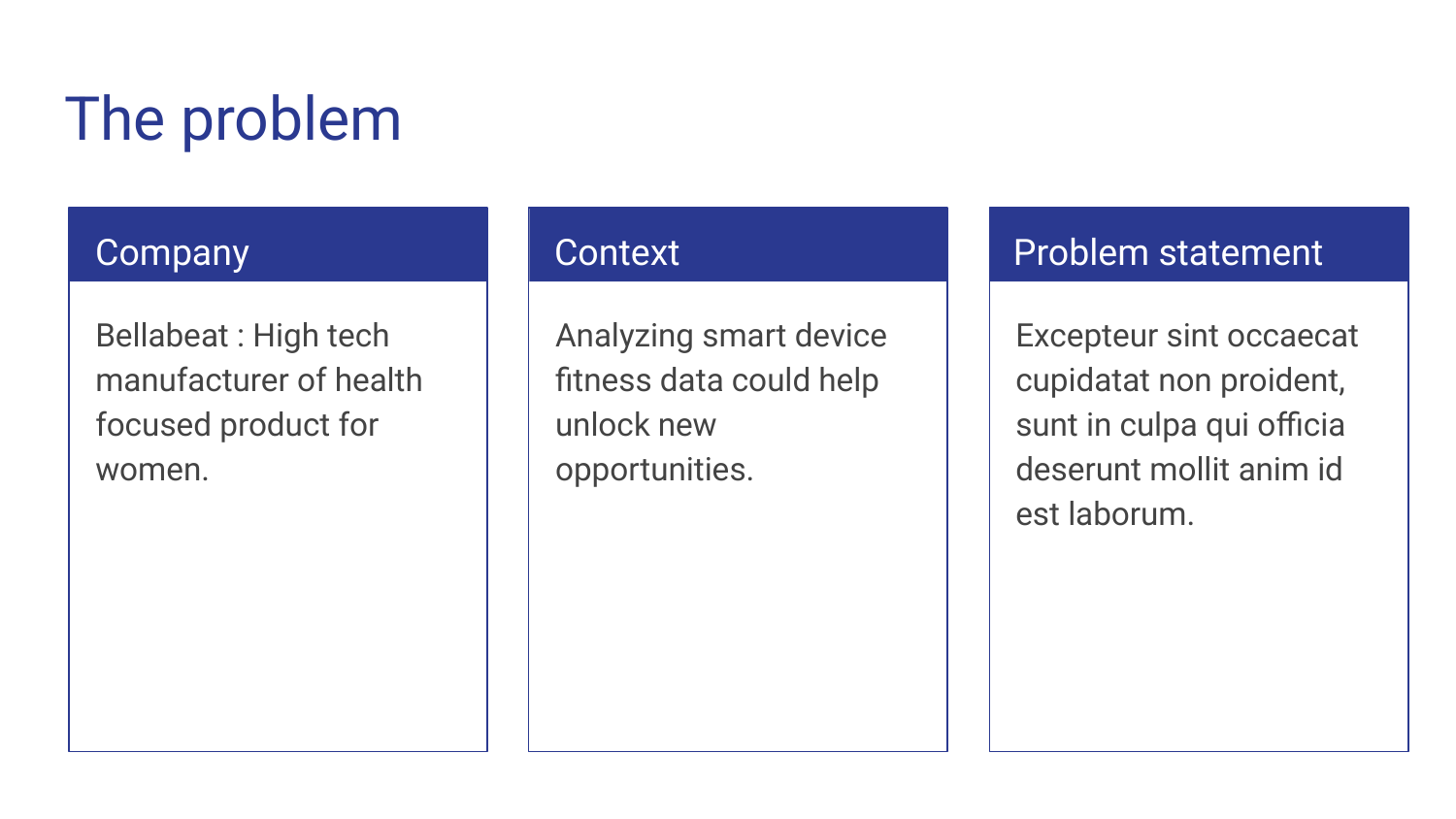

# The problem

Company

Context

Problem statement
Bellabeat : High tech manufacturer of health focused product for women.
Analyzing smart device fitness data could help unlock new opportunities.
Excepteur sint occaecat cupidatat non proident, sunt in culpa qui officia deserunt mollit anim id est laborum.